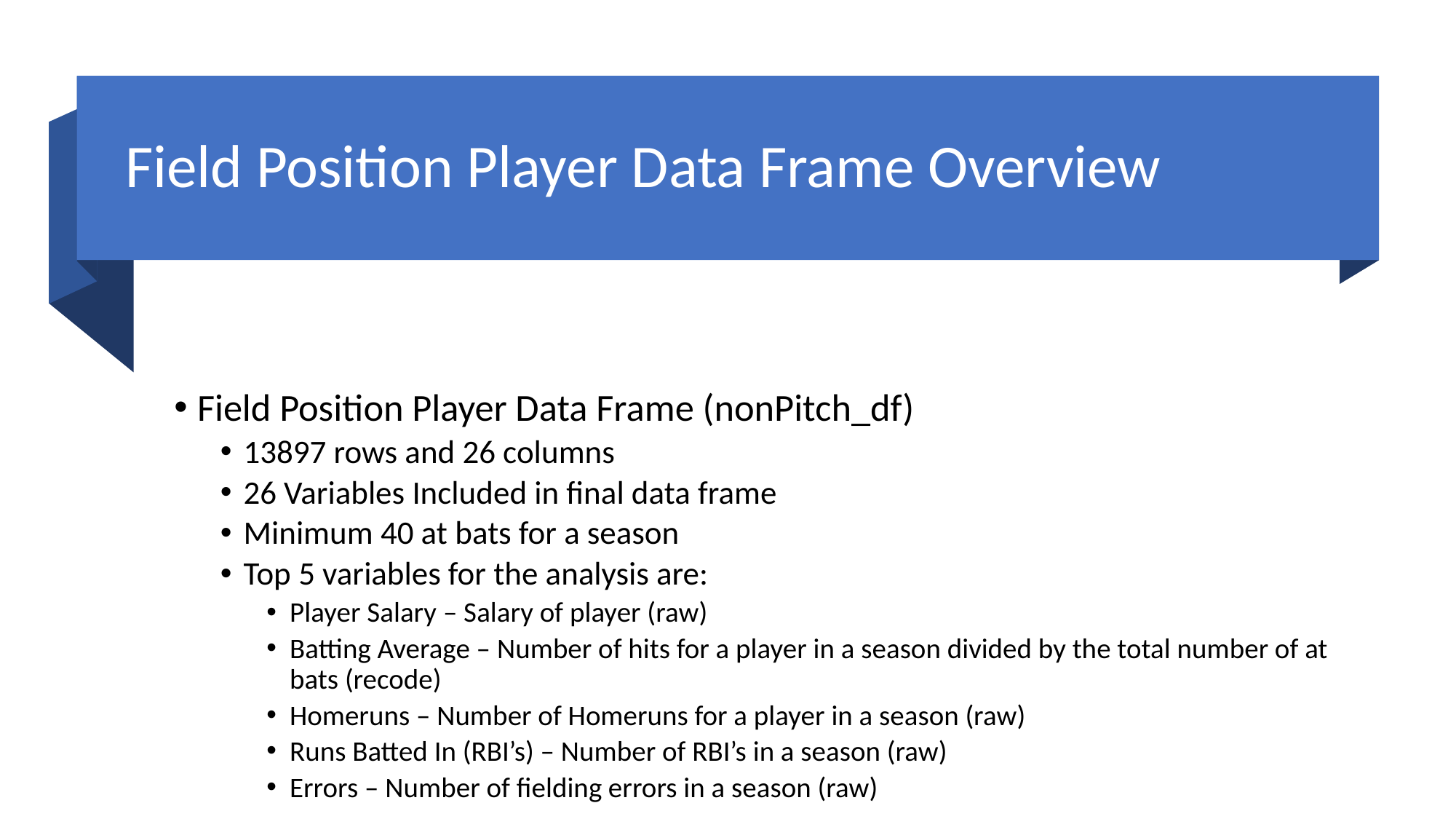

# Field Position Player Data Frame Overview

Field Position Player Data Frame (nonPitch_df)
13897 rows and 26 columns
26 Variables Included in final data frame
Minimum 40 at bats for a season
Top 5 variables for the analysis are:
Player Salary – Salary of player (raw)
Batting Average – Number of hits for a player in a season divided by the total number of at bats (recode)
Homeruns – Number of Homeruns for a player in a season (raw)
Runs Batted In (RBI’s) – Number of RBI’s in a season (raw)
Errors – Number of fielding errors in a season (raw)